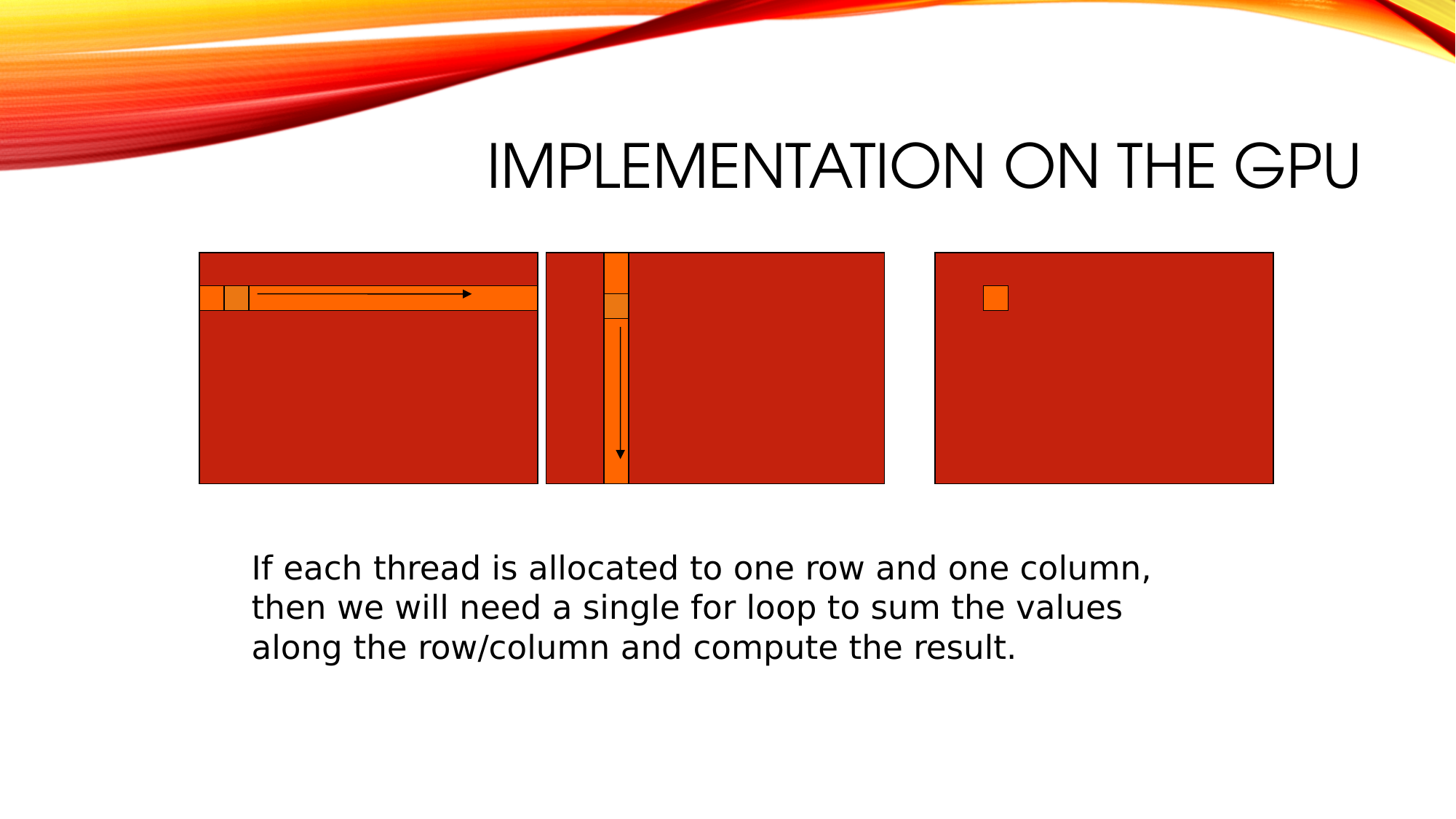

# Implementation on the GPU

=

If each thread is allocated to one row and one column, then we will need a single for loop to sum the values along the row/column and compute the result.